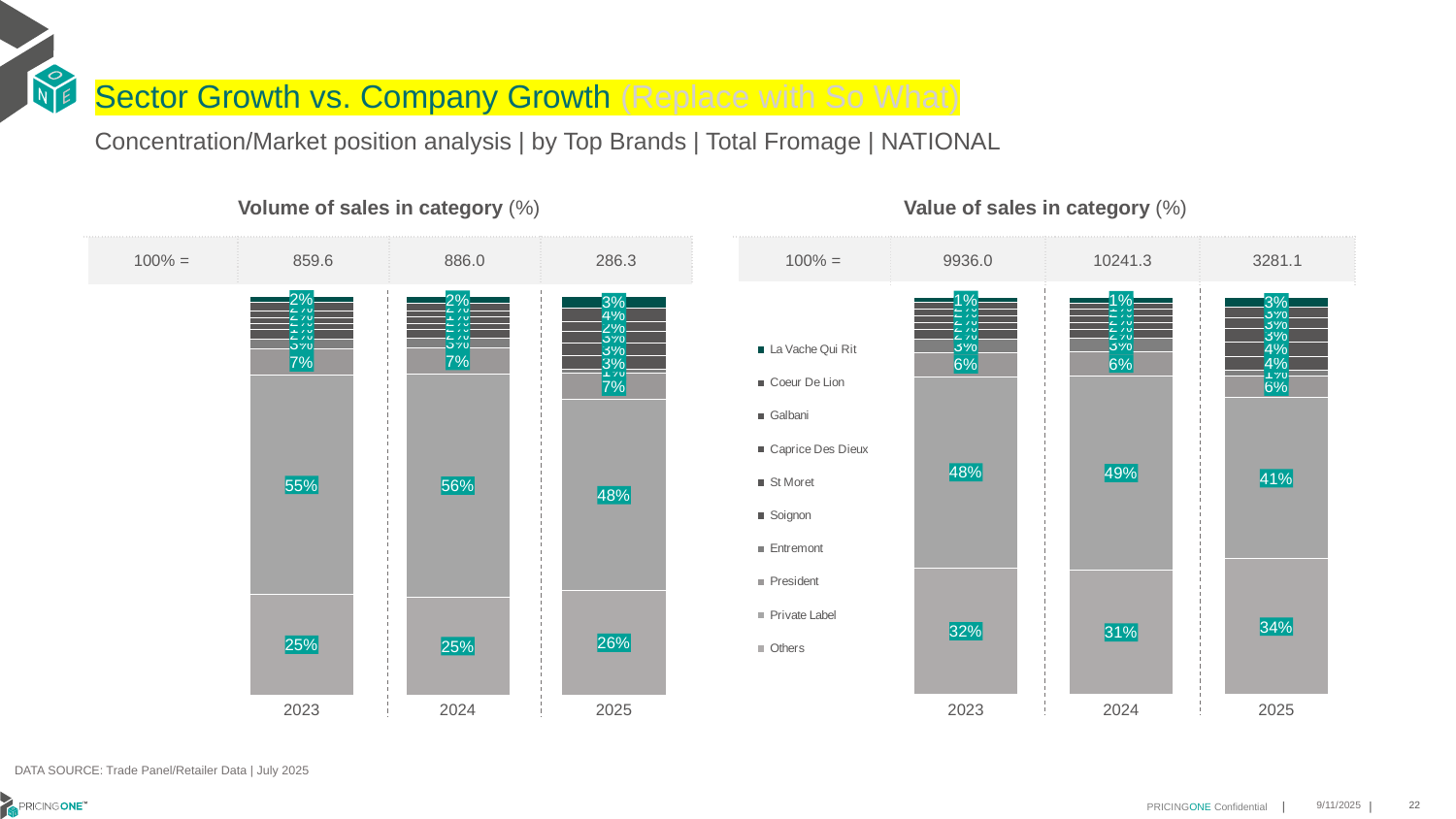

# Sector Growth vs. Company Growth (Replace with So What)
Concentration/Market position analysis | by Top Brands | Total Fromage | NATIONAL
| Volume of sales in category (%) |  |  |  |
| --- | --- | --- | --- |
| 100% = | 859.6 | 886.0 | 286.3 |
| Value of sales in category (%) |  |  |  |
| --- | --- | --- | --- |
| 100% = | 9936.0 | 10241.3 | 3281.1 |

### Chart

| Category | Others | Private Label | President | Entremont | Soignon | St Moret | Caprice Des Dieux | Galbani | Coeur De Lion | La Vache Qui Rit |
|---|---|---|---|---|---|---|---|---|---|---|
| 2023 | 0.2528094502627268 | 0.5486403613274761 | 0.06633086344973345 | 0.025976961535907627 | 0.022016415050592715 | 0.014795588615276637 | 0.01628388636815746 | 0.015358095777786209 | 0.022218600726929594 | 0.015569776885413542 |
| 2024 | 0.24562276888876705 | 0.5592514370499746 | 0.065669572088873 | 0.025298677514545353 | 0.020387525928189702 | 0.015336979716952323 | 0.01570534142363448 | 0.014830341856040197 | 0.021073611175325357 | 0.016823744357697883 |
| 2025 | 0.26271364172449346 | 0.4779378562412802 | 0.06603981415385102 | 0.010121043752673742 | 0.033320598886400085 | 0.032333213806208336 | 0.02855280476901038 | 0.02462284273912326 | 0.03519596162838021 | 0.0291622222985793 |

### Chart

| Category | Others | Private Label | President | Entremont | Soignon | St Moret | Caprice Des Dieux | Galbani | Coeur De Lion | La Vache Qui Rit |
|---|---|---|---|---|---|---|---|---|---|---|
| 2023 | 0.3185152346758977 | 0.481168870410662 | 0.06130298520071021 | 0.03270703317353796 | 0.024265767556377146 | 0.01728352118751649 | 0.018136501773292426 | 0.017106797488853454 | 0.015593292364447512 | 0.0139199961687051 |
| 2024 | 0.3122381819519334 | 0.4900373604234909 | 0.06048955875137322 | 0.032602526920669984 | 0.022493739148486708 | 0.017746803570915813 | 0.0179490052019378 | 0.016649279687358146 | 0.014985557725623896 | 0.014807986618210131 |
| 2025 | 0.34125402851367415 | 0.40565639868513653 | 0.0554322226474831 | 0.013153636279852764 | 0.035615246688714644 | 0.0366320211807607 | 0.03309144824956788 | 0.027677390640427815 | 0.02522149180551422 | 0.026266115308868198 |
DATA SOURCE: Trade Panel/Retailer Data | July 2025

9/11/2025
22